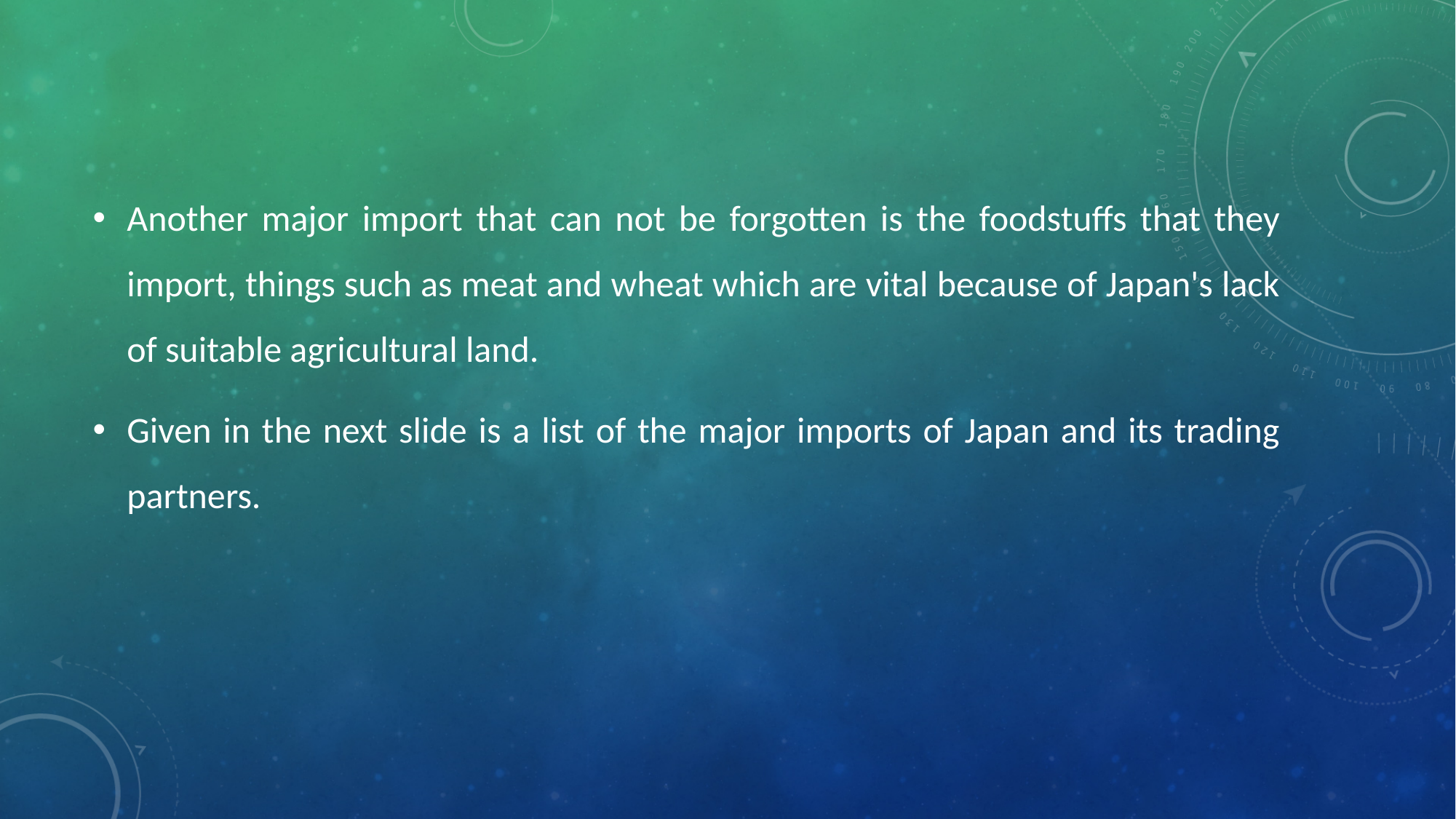

Another major import that can not be forgotten is the foodstuffs that they import, things such as meat and wheat which are vital because of Japan's lack of suitable agricultural land.
Given in the next slide is a list of the major imports of Japan and its trading partners.